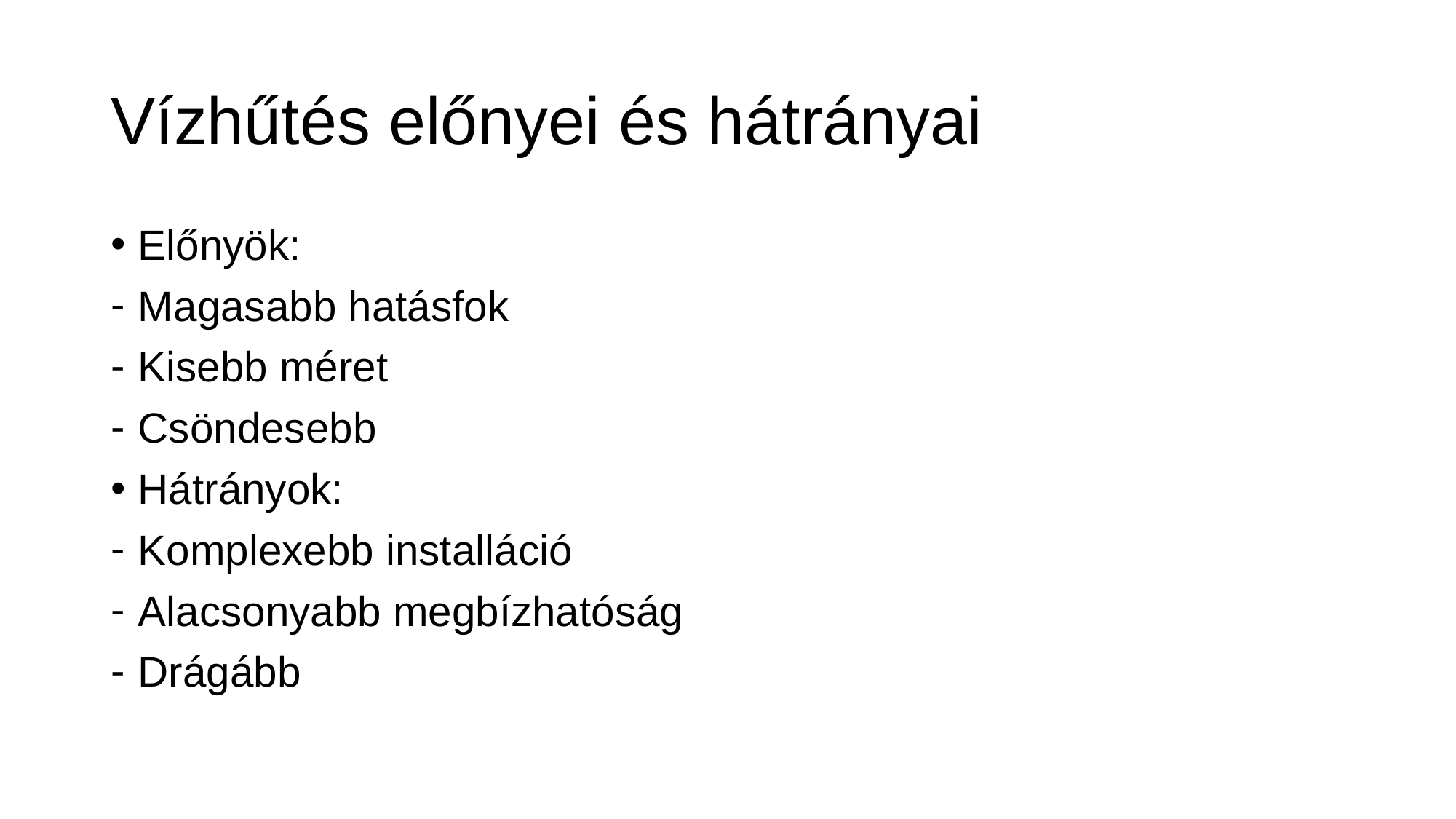

# Vízhűtés előnyei és hátrányai
Előnyök:
Magasabb hatásfok
Kisebb méret
Csöndesebb
Hátrányok:
Komplexebb installáció
Alacsonyabb megbízhatóság
Drágább